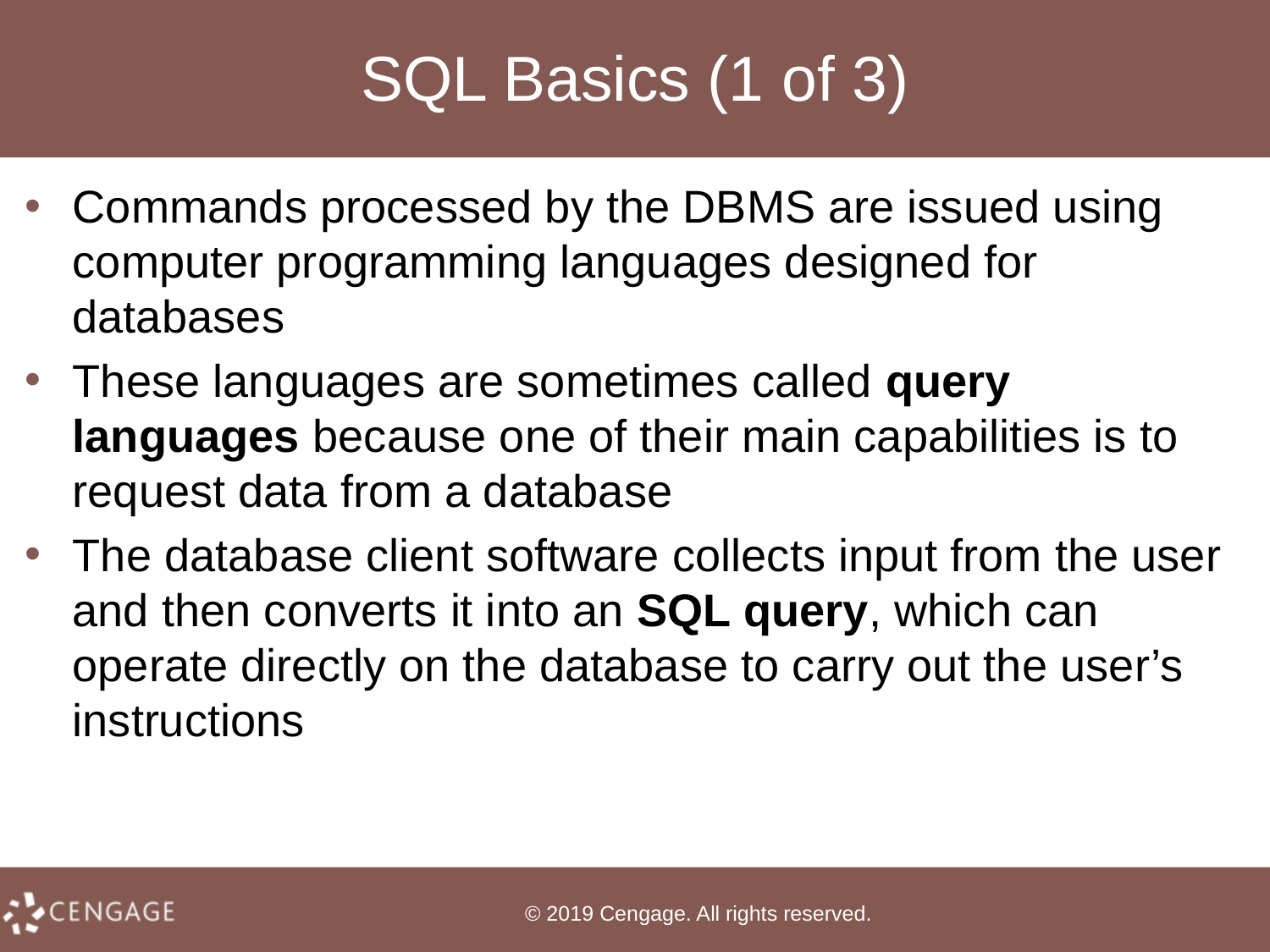

# SQL Basics (1 of 3)
Commands processed by the DBMS are issued using computer programming languages designed for databases
These languages are sometimes called query languages because one of their main capabilities is to request data from a database
The database client software collects input from the user and then converts it into an SQL query, which can operate directly on the database to carry out the user’s instructions